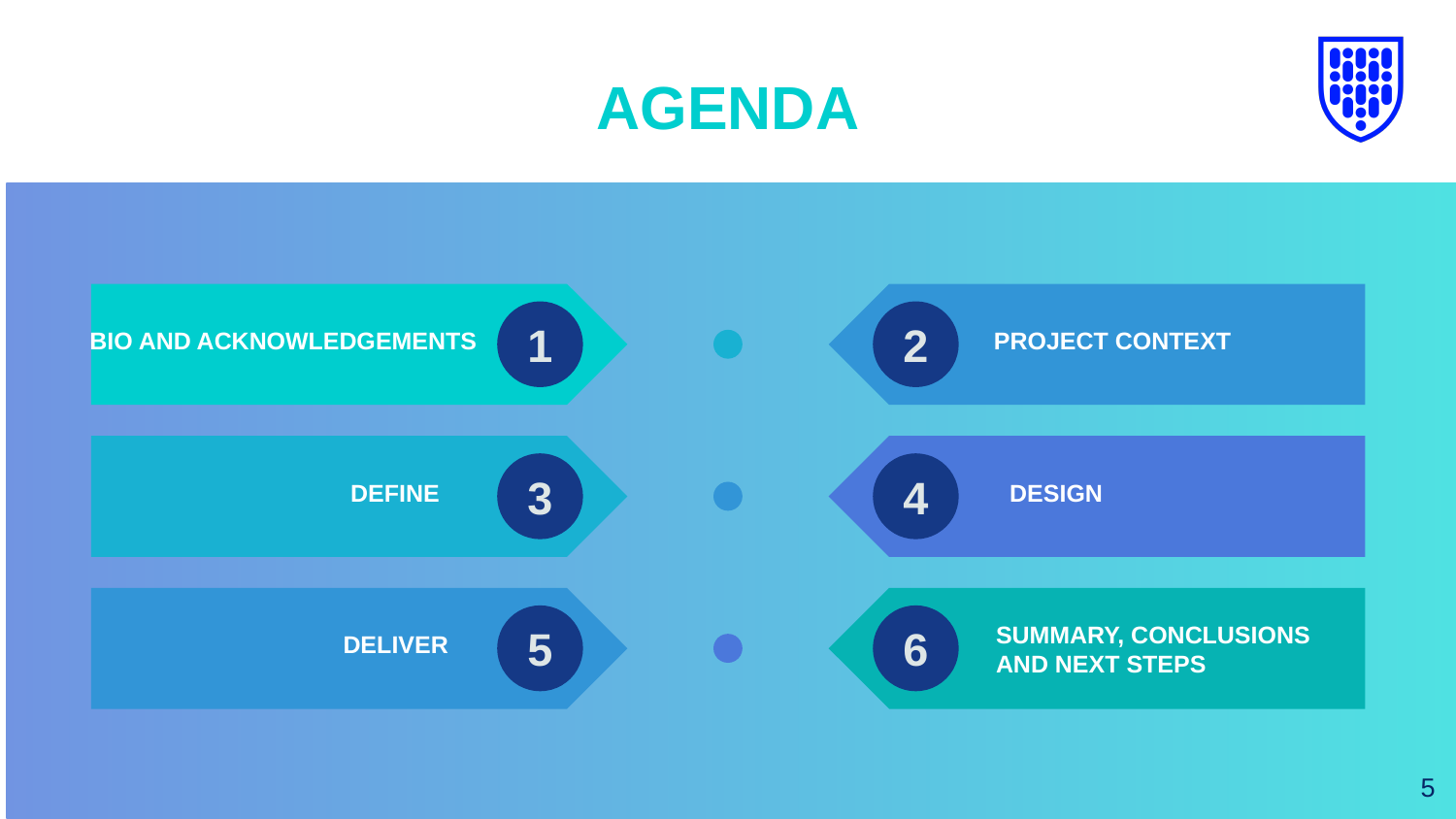

# AGENDA

1
BIO AND ACKNOWLEDGEMENTS

2
PROJECT CONTEXT

3
DEFINE

4
DESIGN

5
DELIVER

SUMMARY, CONCLUSIONS
AND NEXT STEPS
6

5